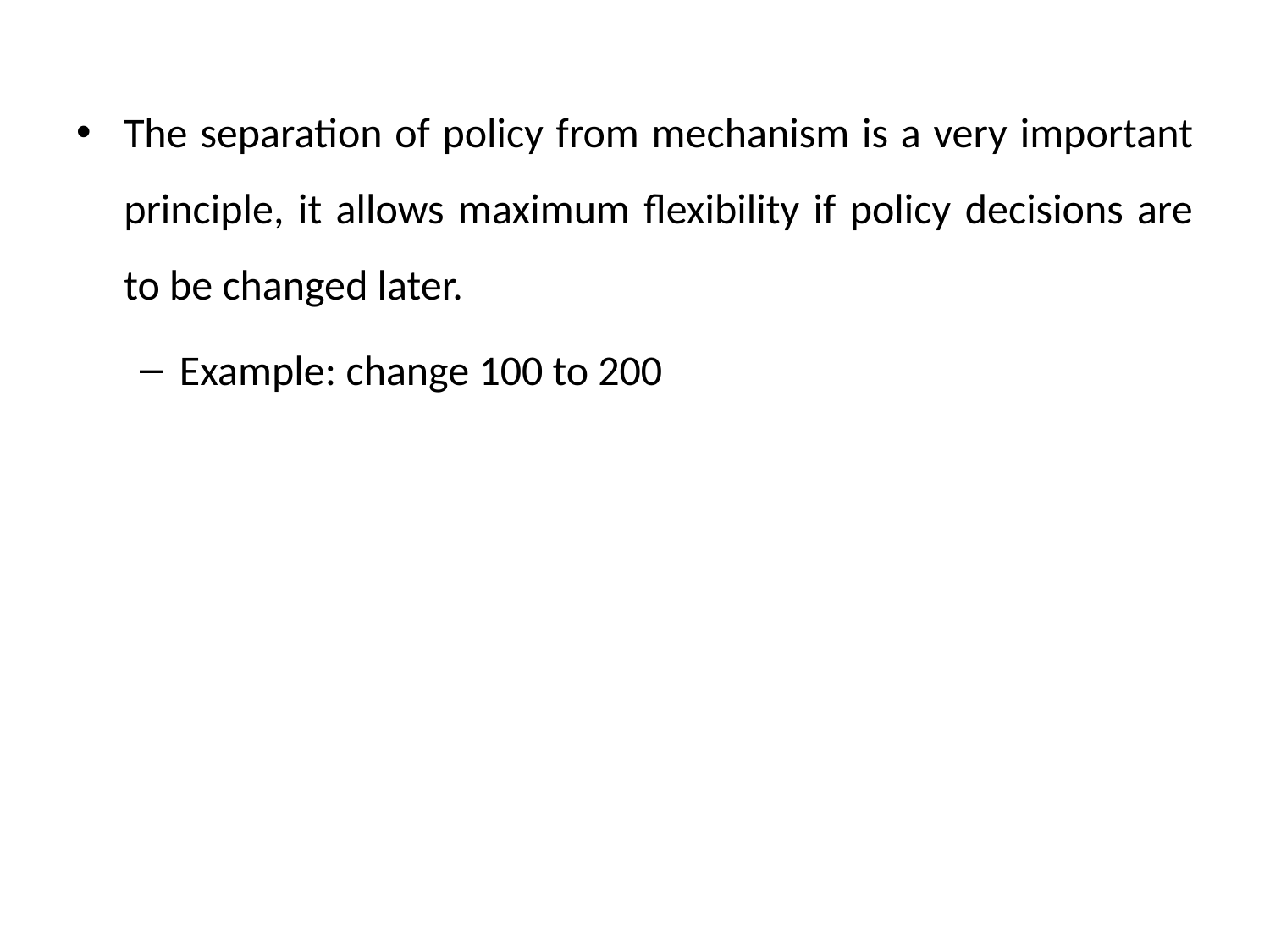

The separation of policy from mechanism is a very important principle, it allows maximum flexibility if policy decisions are to be changed later.
Example: change 100 to 200